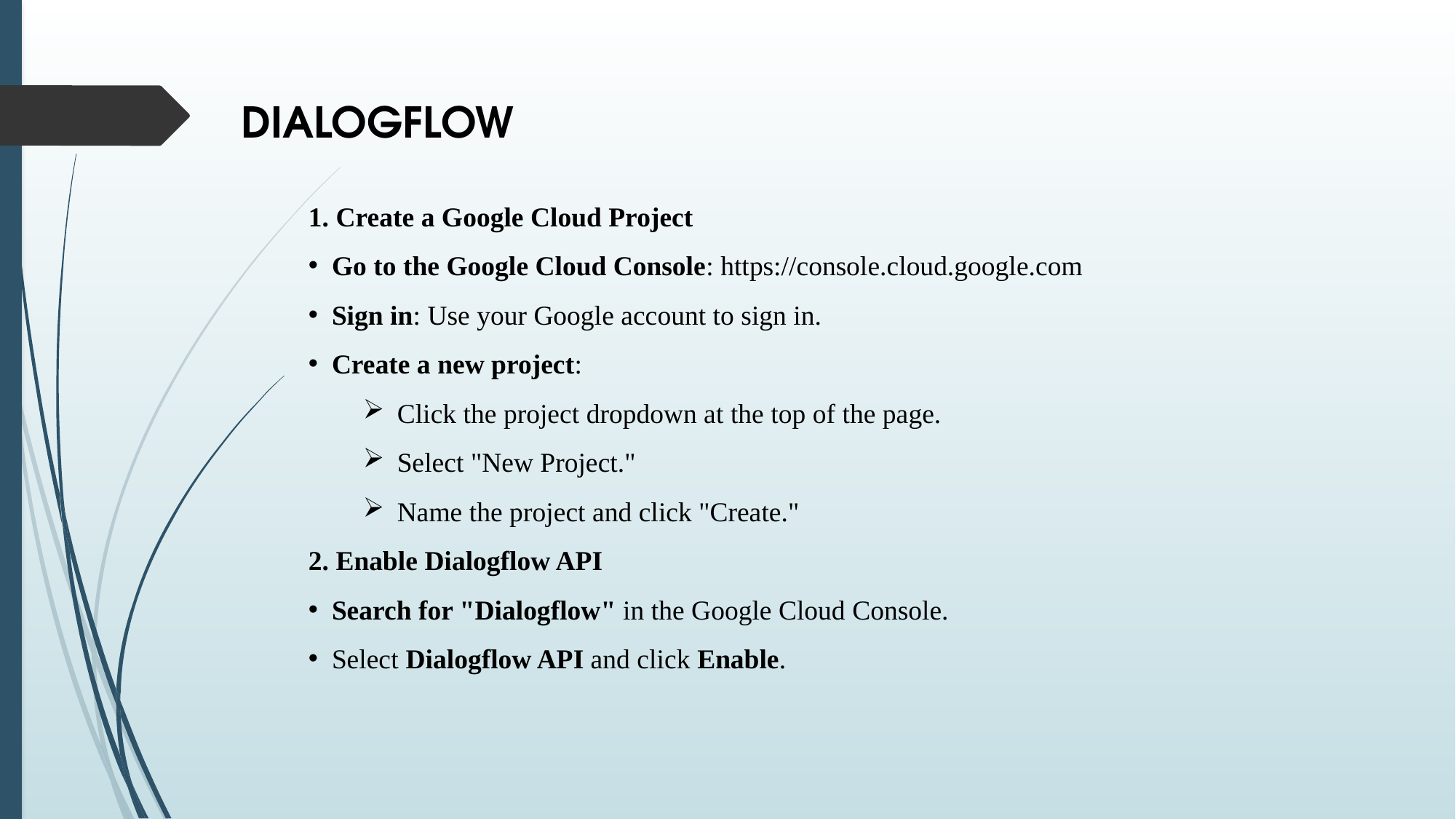

DIALOGFLOW
1. Create a Google Cloud Project
  Go to the Google Cloud Console: https://console.cloud.google.com
  Sign in: Use your Google account to sign in.
  Create a new project:
Click the project dropdown at the top of the page.
Select "New Project."
Name the project and click "Create."
2. Enable Dialogflow API
  Search for "Dialogflow" in the Google Cloud Console.
  Select Dialogflow API and click Enable.